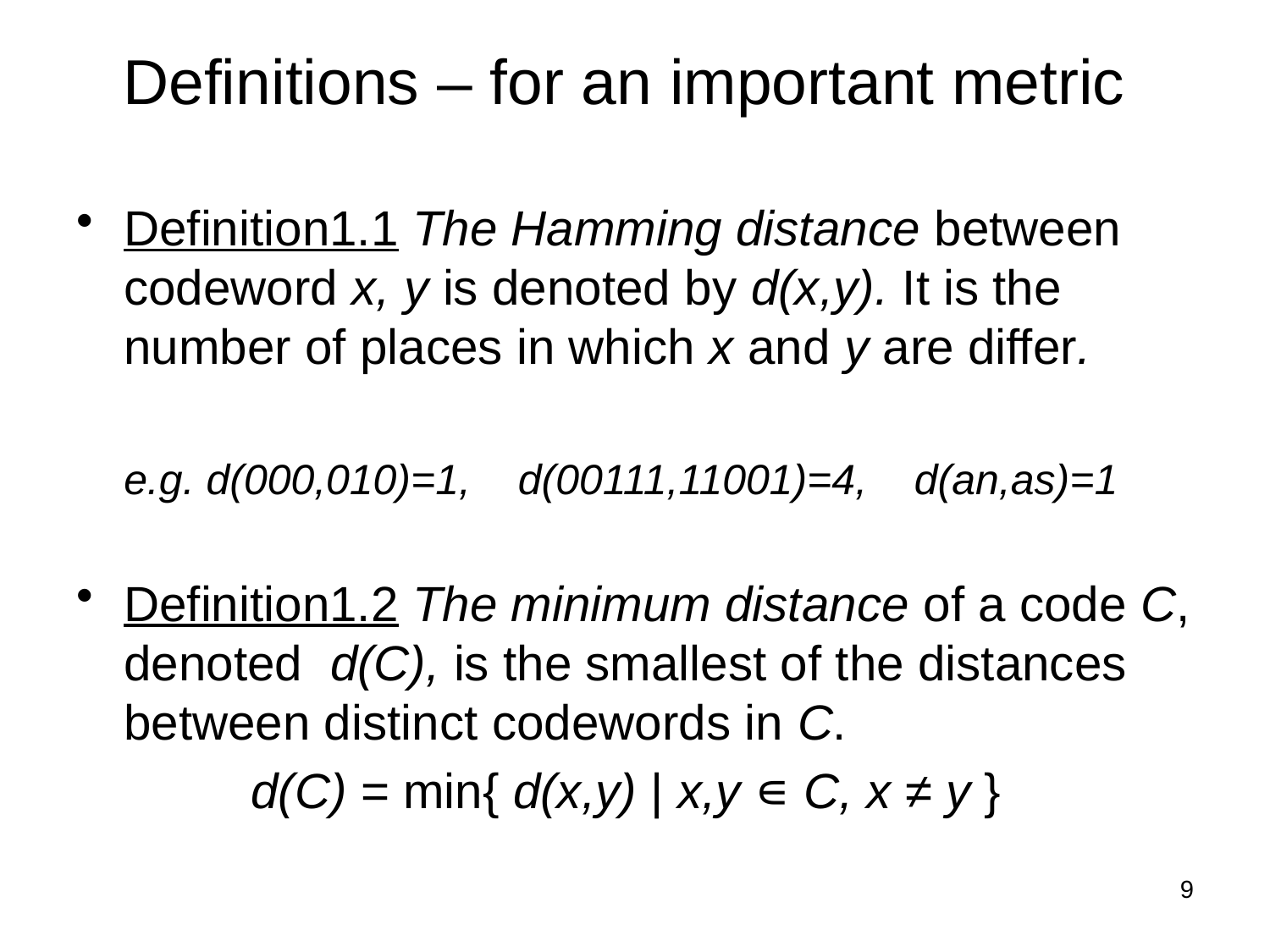

# Definitions – for an important metric
Definition1.1 The Hamming distance between codeword x, y is denoted by d(x,y). It is the number of places in which x and y are differ.

	e.g. d(000,010)=1,    d(00111,11001)=4,    d(an,as)=1

Definition1.2 The minimum distance of a code C, denoted  d(C), is the smallest of the distances between distinct codewords in C.
		d(C) = min{ d(x,y) | x,y ∊ C, x ≠ y }

9